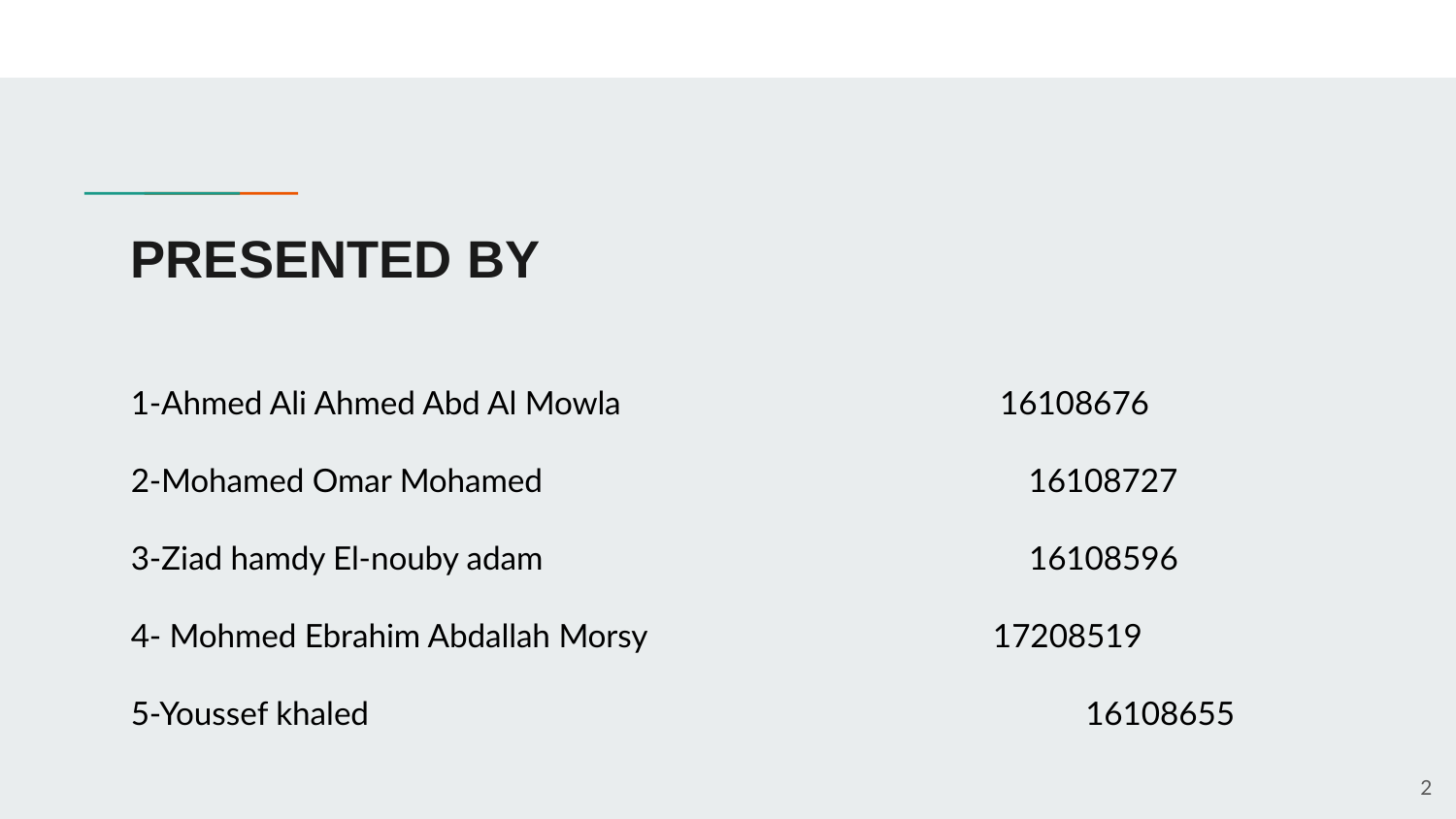

# PRESENTED BY
1-Ahmed Ali Ahmed Abd Al Mowla                                              16108676

2-Mohamed Omar Mohamed                                                           16108727

3-Ziad hamdy El-nouby adam                                                           16108596

4- Mohmed Ebrahim Abdallah Morsy                                          17208519

5-Youssef khaled                                                                                       16108655
2